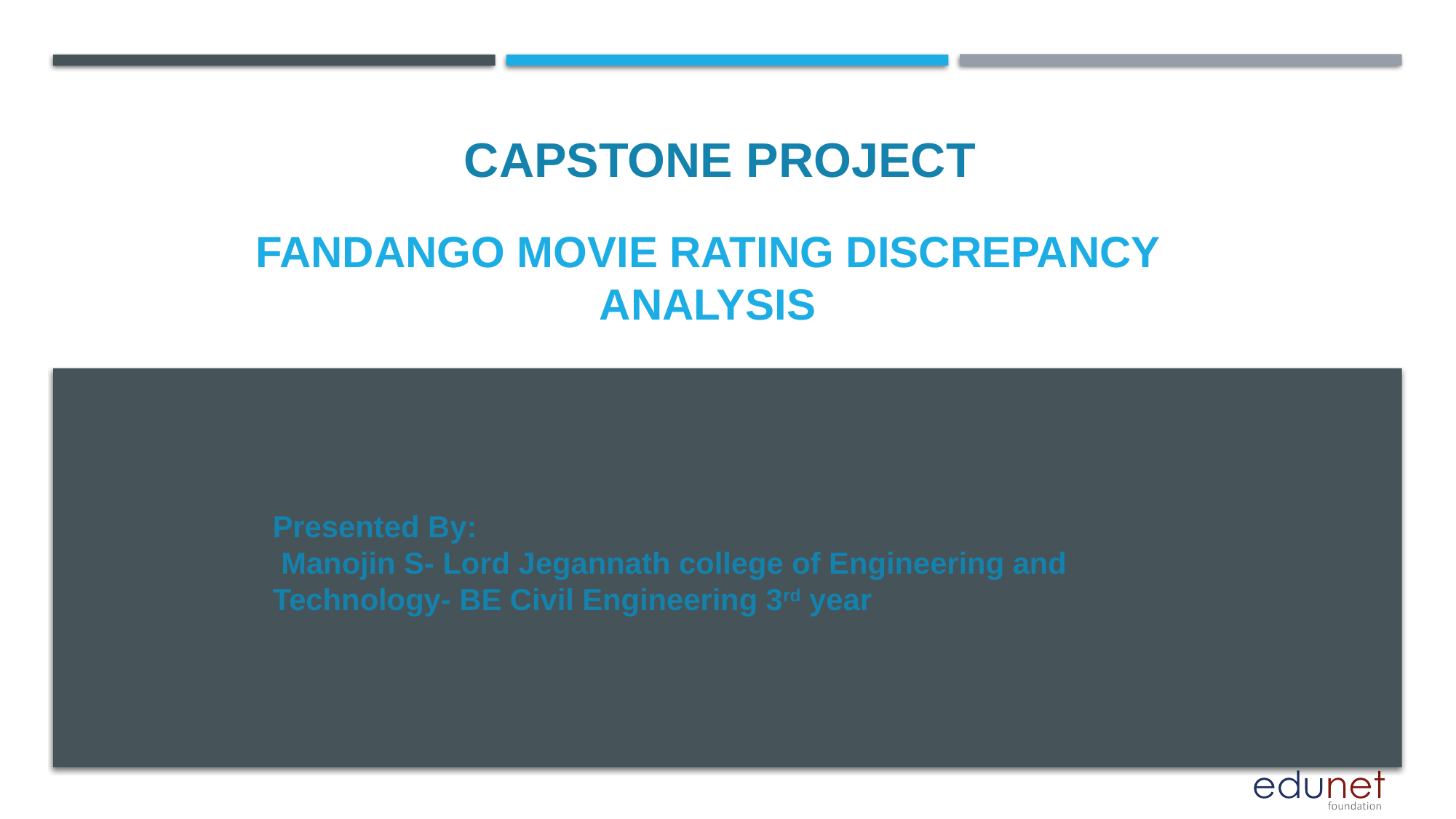

CAPSTONE PROJECT
# Fandango Movie Rating Discrepancy Analysis
Presented By:
 Manojin S- Lord Jegannath college of Engineering and Technology- BE Civil Engineering 3rd year